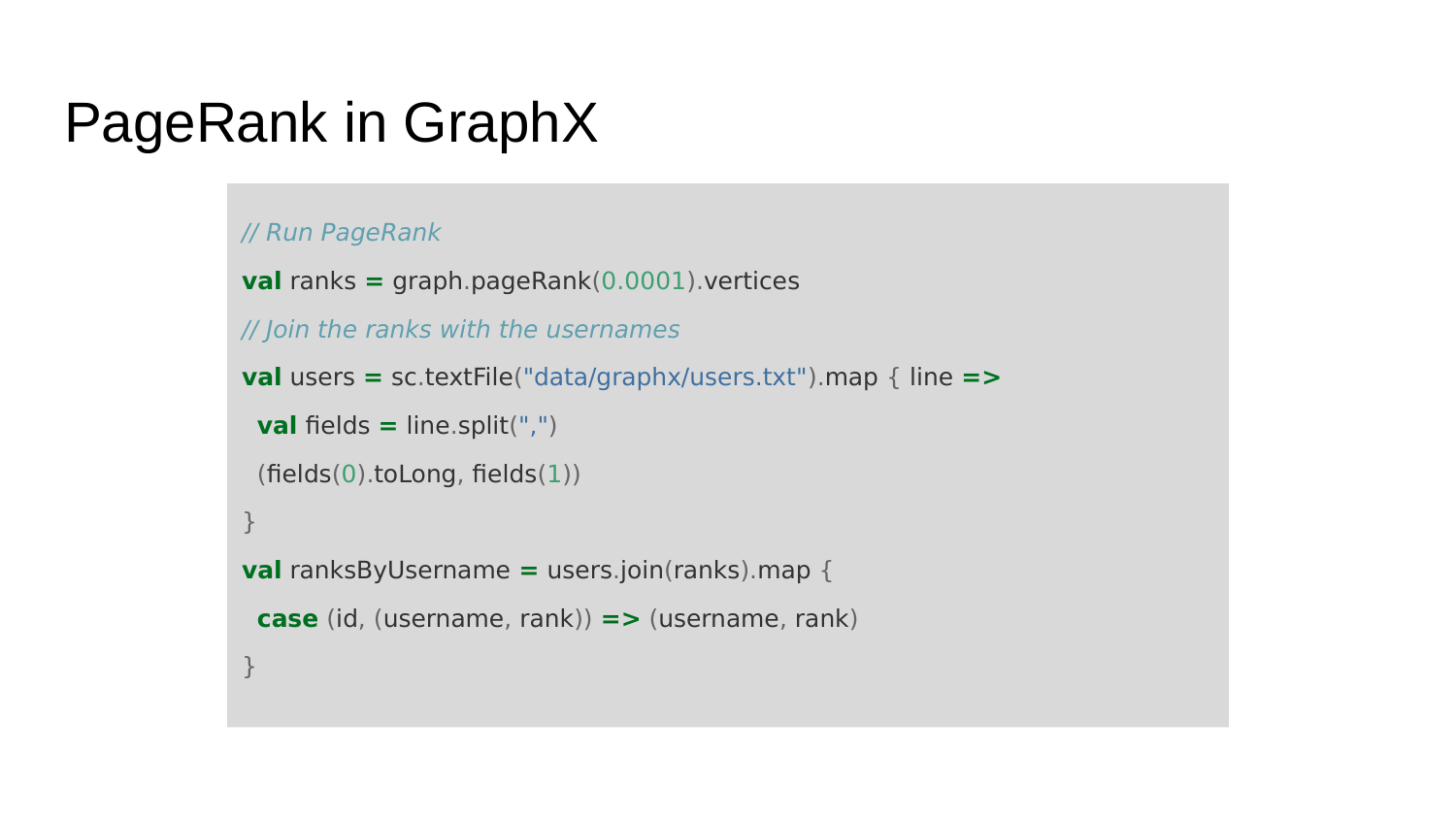

# PageRank in GraphX
// Run PageRank
val ranks = graph.pageRank(0.0001).vertices
// Join the ranks with the usernames
val users = sc.textFile("data/graphx/users.txt").map { line =>
  val fields = line.split(",")
  (fields(0).toLong, fields(1))
}
val ranksByUsername = users.join(ranks).map {
  case (id, (username, rank)) => (username, rank)
}